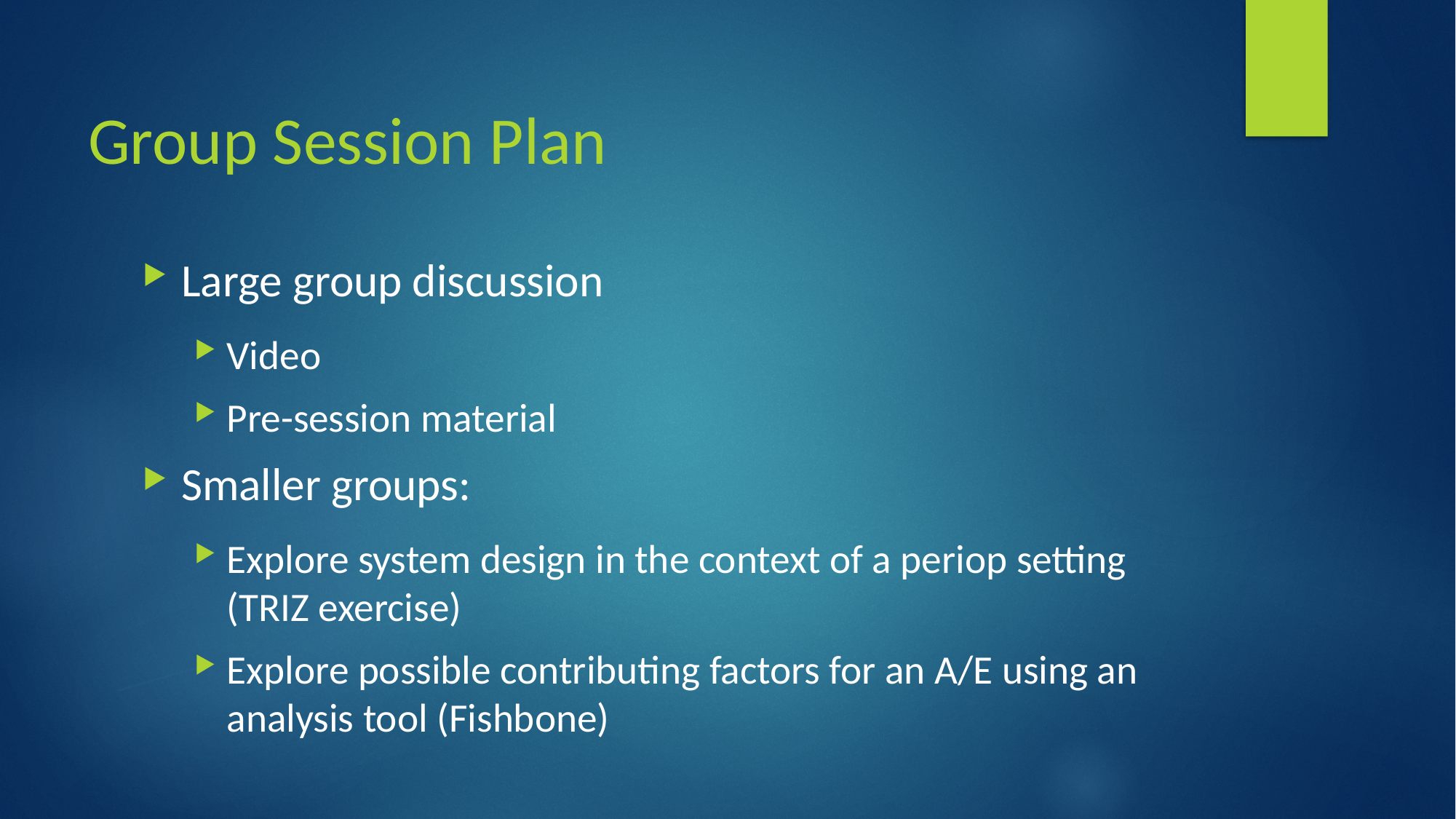

# Group Session Plan
Large group discussion
Video
Pre-session material
Smaller groups:
Explore system design in the context of a periop setting (TRIZ exercise)
Explore possible contributing factors for an A/E using an analysis tool (Fishbone)